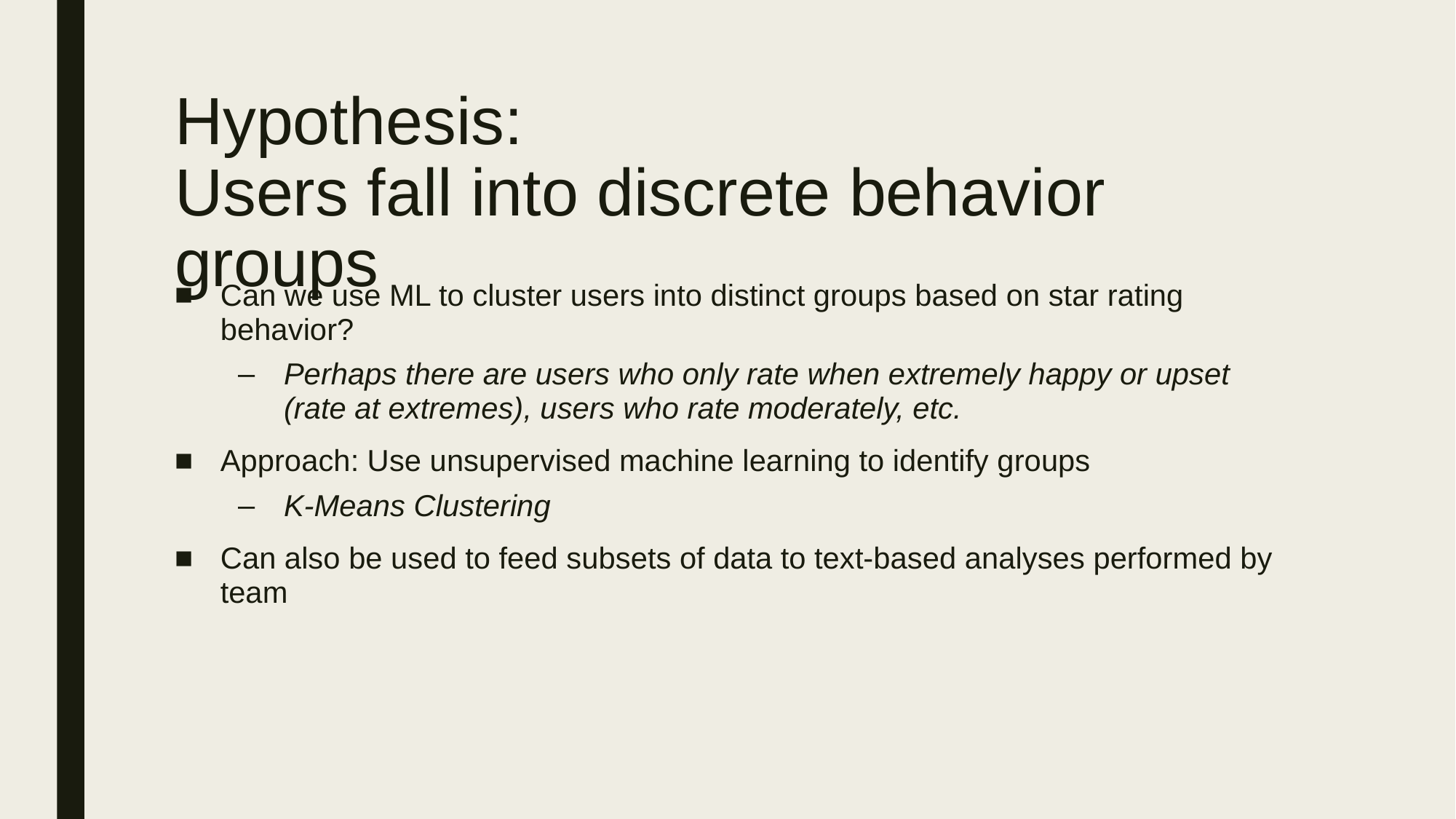

# Hypothesis: Users fall into discrete behavior groups
Can we use ML to cluster users into distinct groups based on star rating behavior?
Perhaps there are users who only rate when extremely happy or upset (rate at extremes), users who rate moderately, etc.
Approach: Use unsupervised machine learning to identify groups
K-Means Clustering
Can also be used to feed subsets of data to text-based analyses performed by team